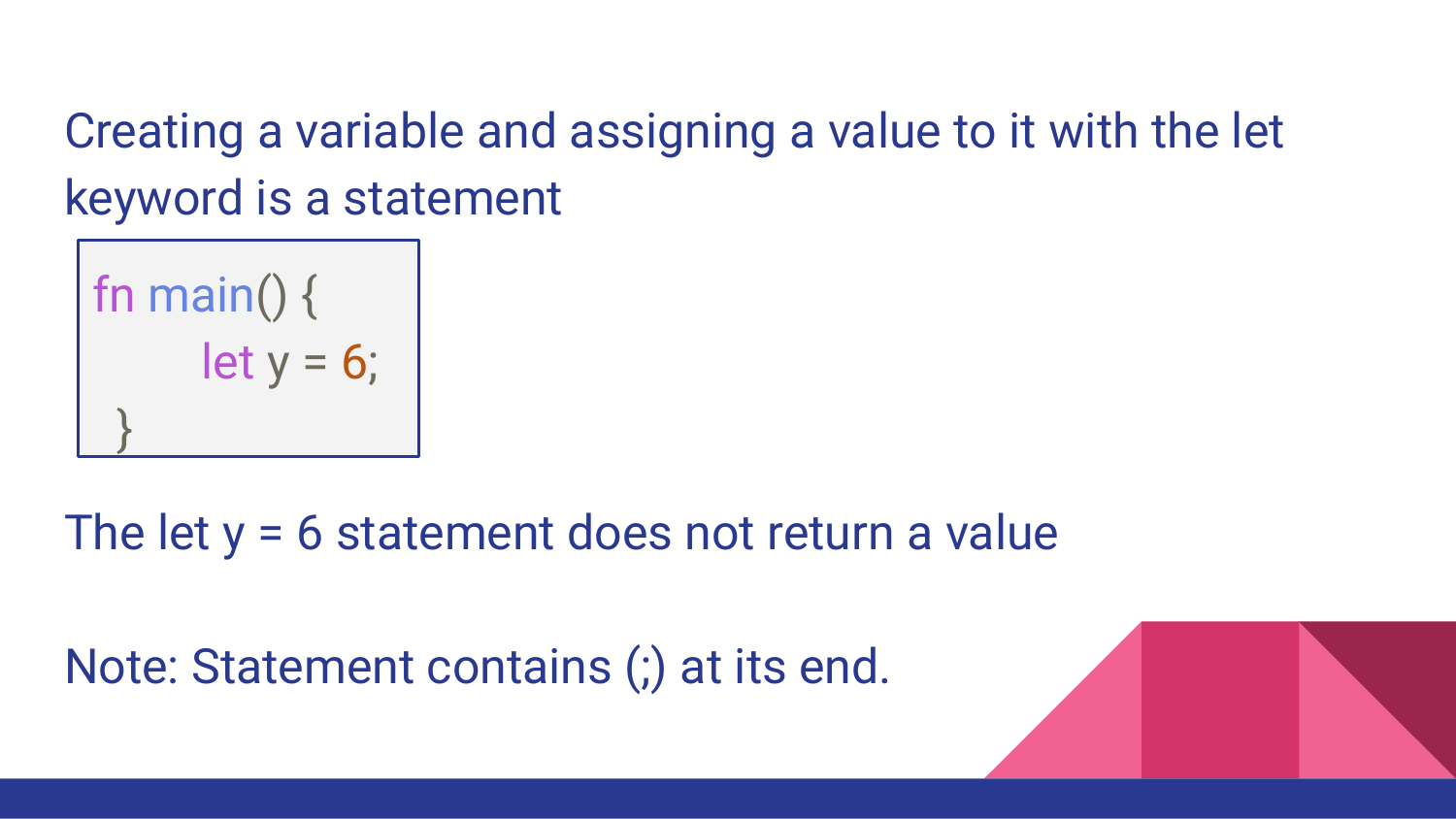

Creating a variable and assigning a value to it with the let keyword is a statement

The let y = 6 statement does not return a value

Note: Statement contains (;) at its end.

fn main() {
         let y = 6;
  }